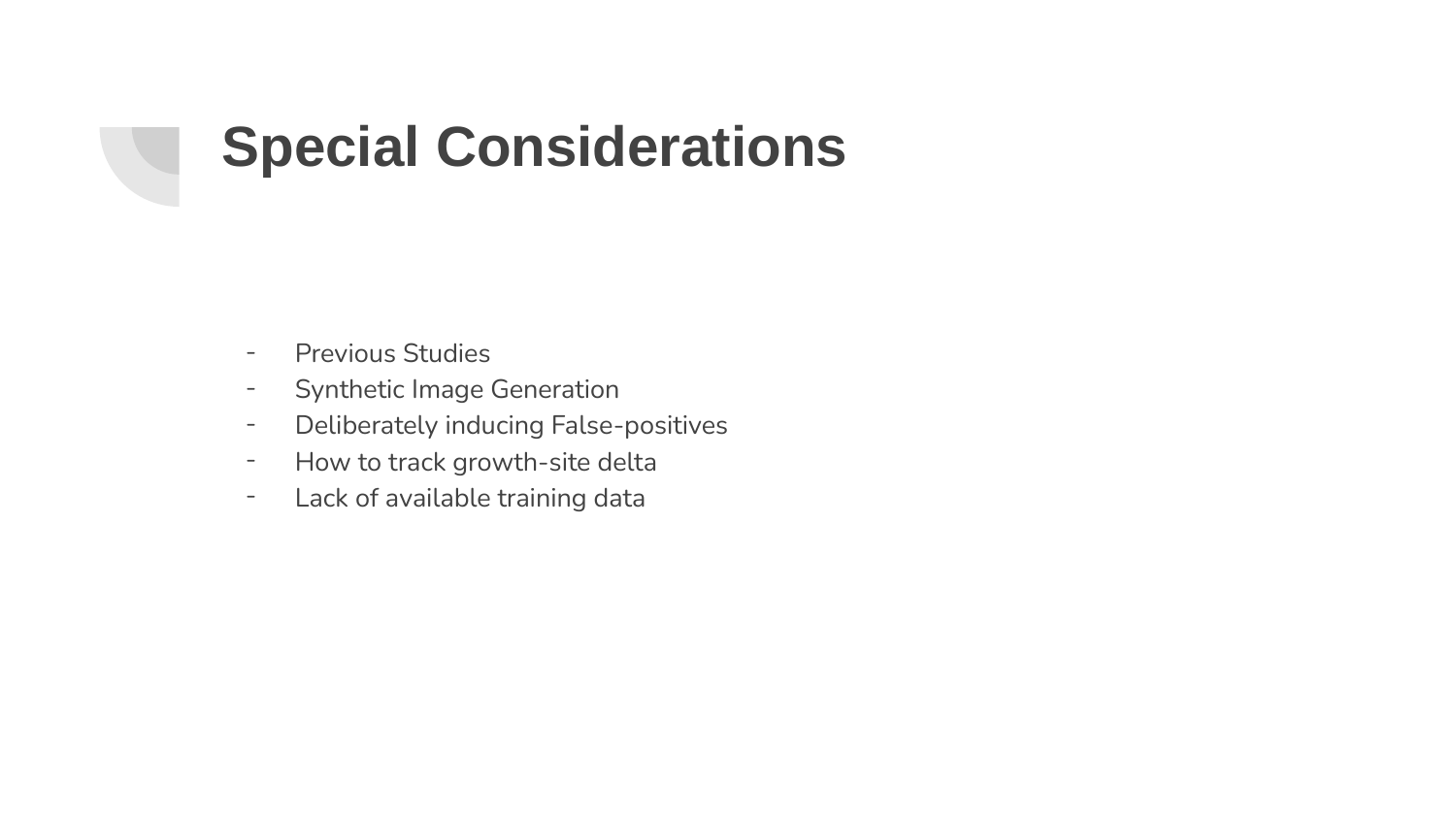

# Special Considerations
Previous Studies
Synthetic Image Generation
Deliberately inducing False-positives
How to track growth-site delta
Lack of available training data